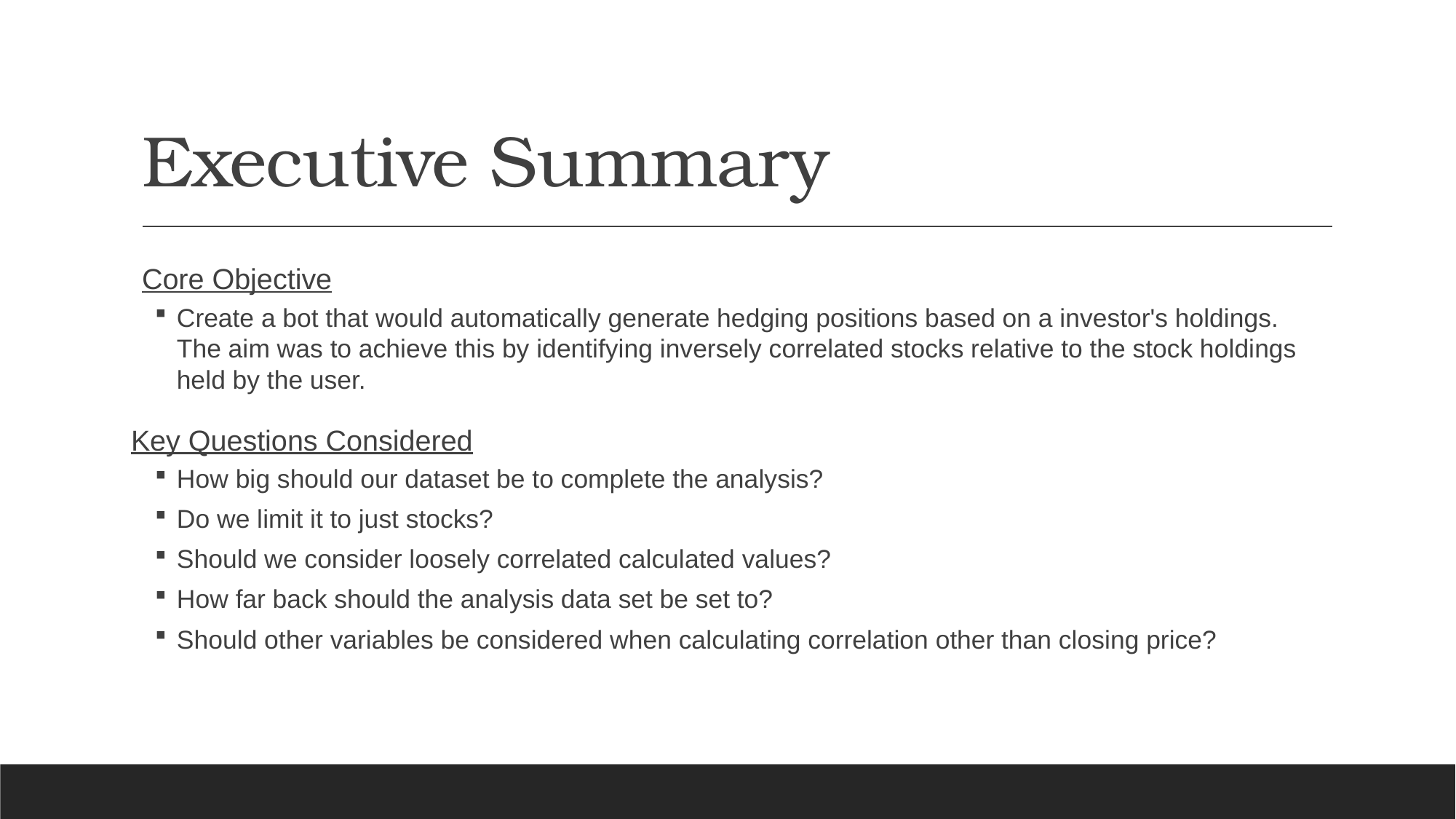

# Executive Summary
Core Objective
Create a bot that would automatically generate hedging positions based on a investor's holdings.  The aim was to achieve this by identifying inversely correlated stocks relative to the stock holdings held by the user.
Key Questions Considered
How big should our dataset be to complete the analysis?
Do we limit it to just stocks?
Should we consider loosely correlated calculated values?
How far back should the analysis data set be set to?
Should other variables be considered when calculating correlation other than closing price?